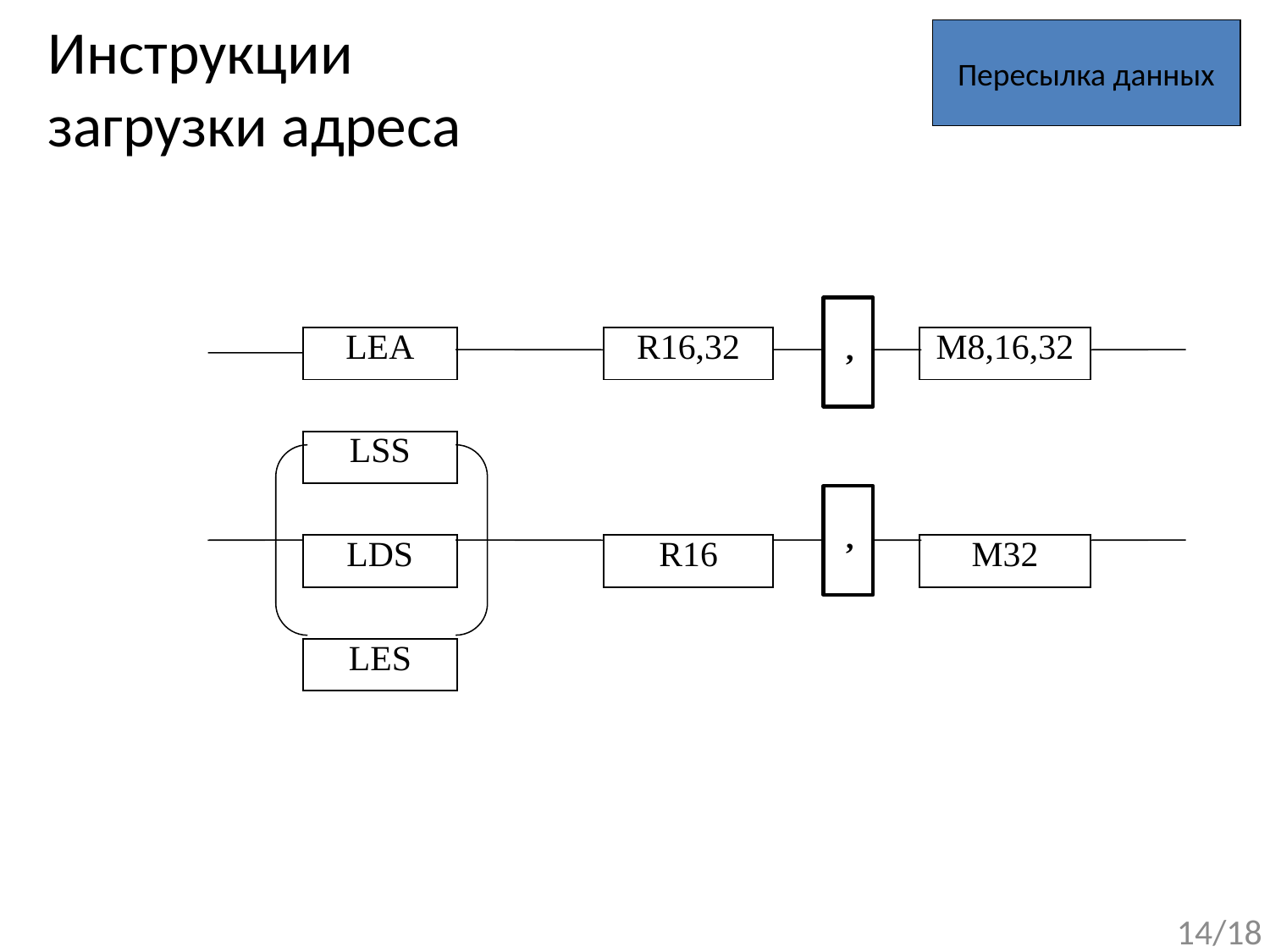

# Инструкции загрузки адреса
Пересылка данных

,
|  | LEA |  | R16,32 |  | M8,16,32 |  |
| --- | --- | --- | --- | --- | --- | --- |
|  |  |  |  |  |  |  |
|  | LSS |  |  |  |  |  |
|  |  |  |  |  |  |  |
|  | LDS |  | R16 |  | M32 |  |
|  |  |  |  |  |  |  |
|  | LES |  |  |  |  |  |

,

14/18